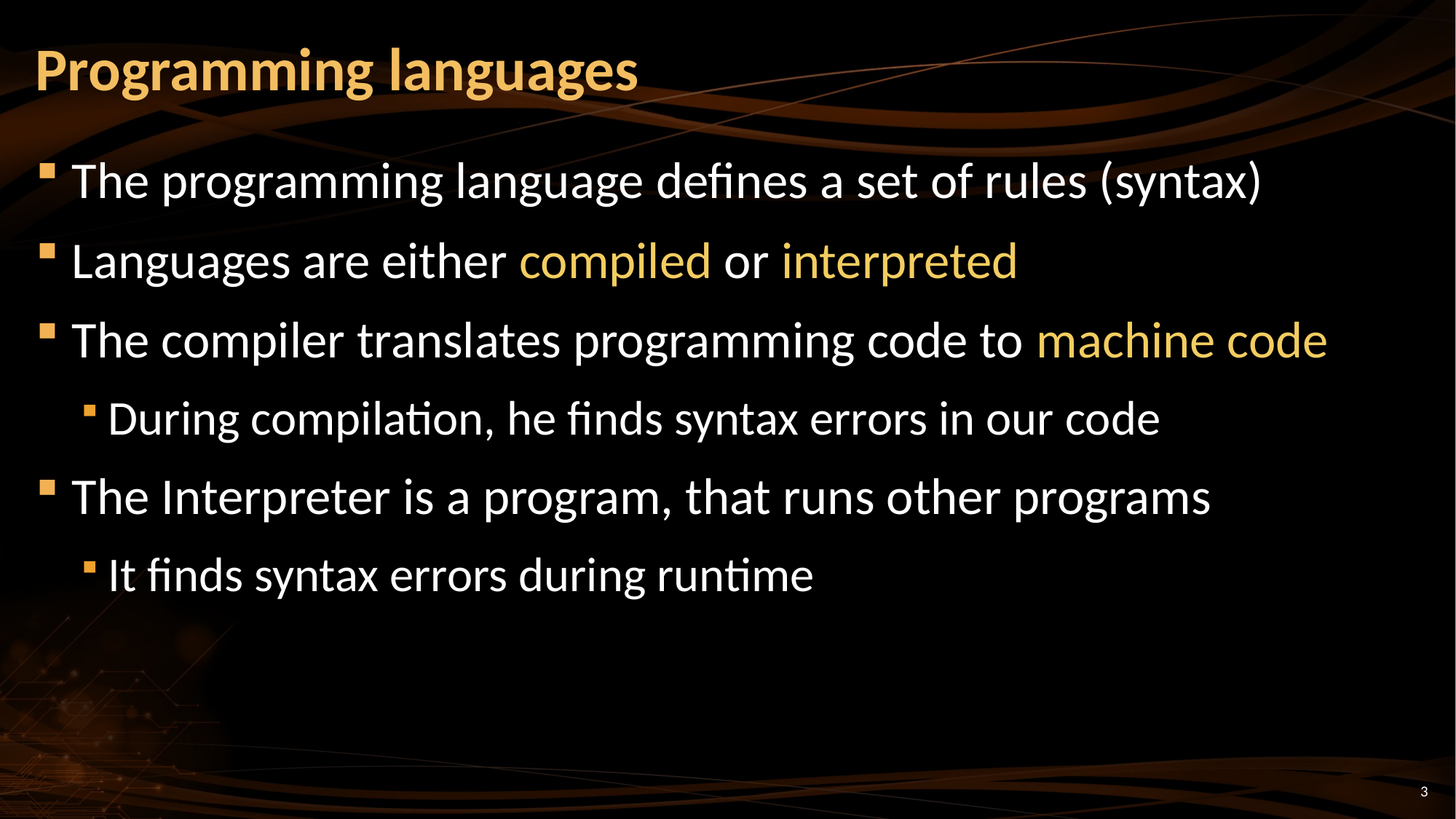

# Programming languages
The programming language defines a set of rules (syntax)
Languages are either compiled or interpreted
The compiler translates programming code to machine code
During compilation, he finds syntax errors in our code
The Interpreter is a program, that runs other programs
It finds syntax errors during runtime
3